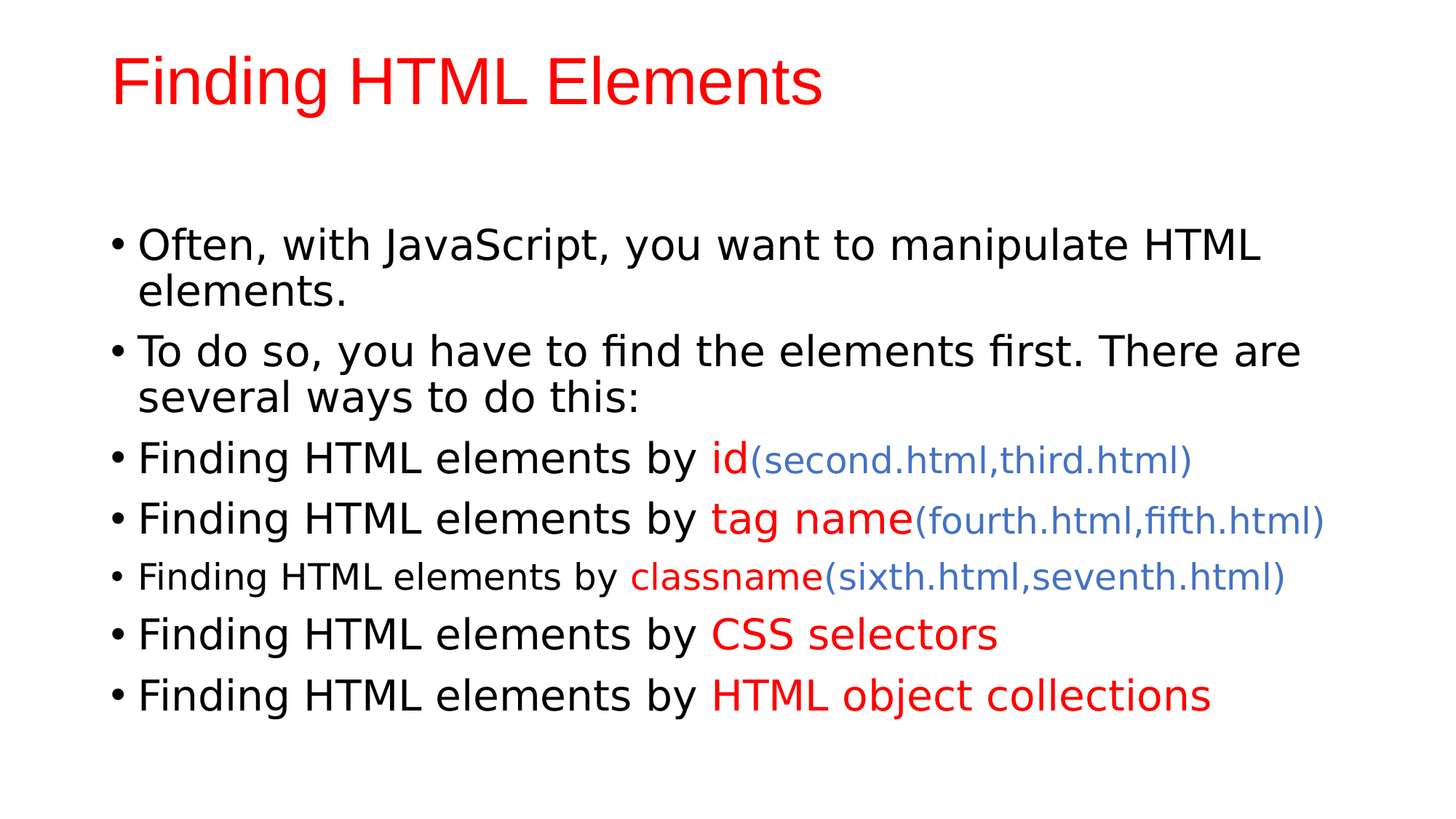

# Finding HTML Elements
Often, with JavaScript, you want to manipulate HTML elements.
To do so, you have to find the elements first. There are several ways to do this:
Finding HTML elements by id(second.html,third.html)
Finding HTML elements by tag name(fourth.html,fifth.html)
Finding HTML elements by classname(sixth.html,seventh.html)
Finding HTML elements by CSS selectors
Finding HTML elements by HTML object collections